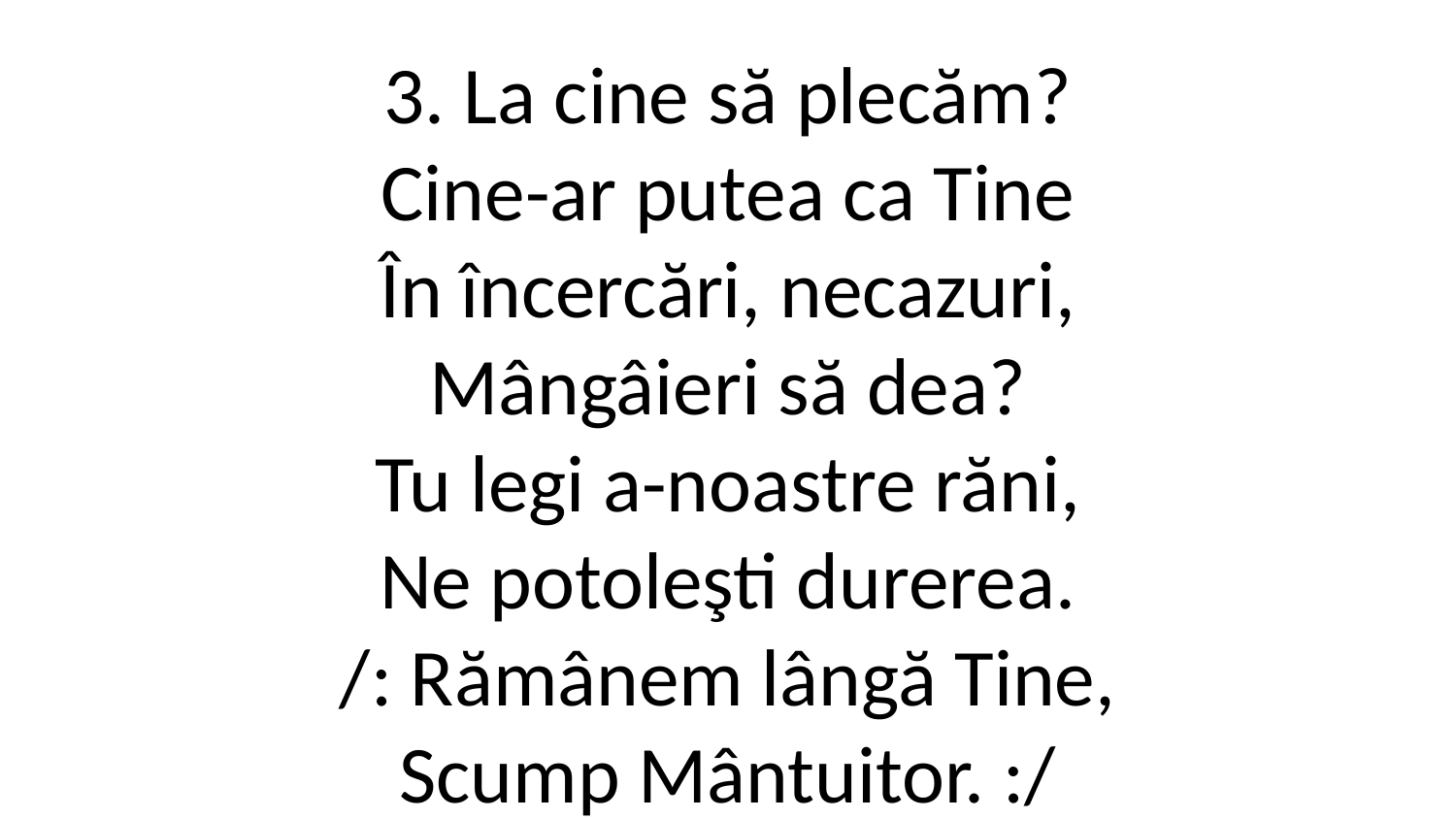

3. La cine să plecăm?
Cine-ar putea ca Tine
În încercări, necazuri,
Mângâieri să dea?
Tu legi a-noastre răni,
Ne potoleşti durerea.
/: Rămânem lângă Tine,
Scump Mântuitor. :/